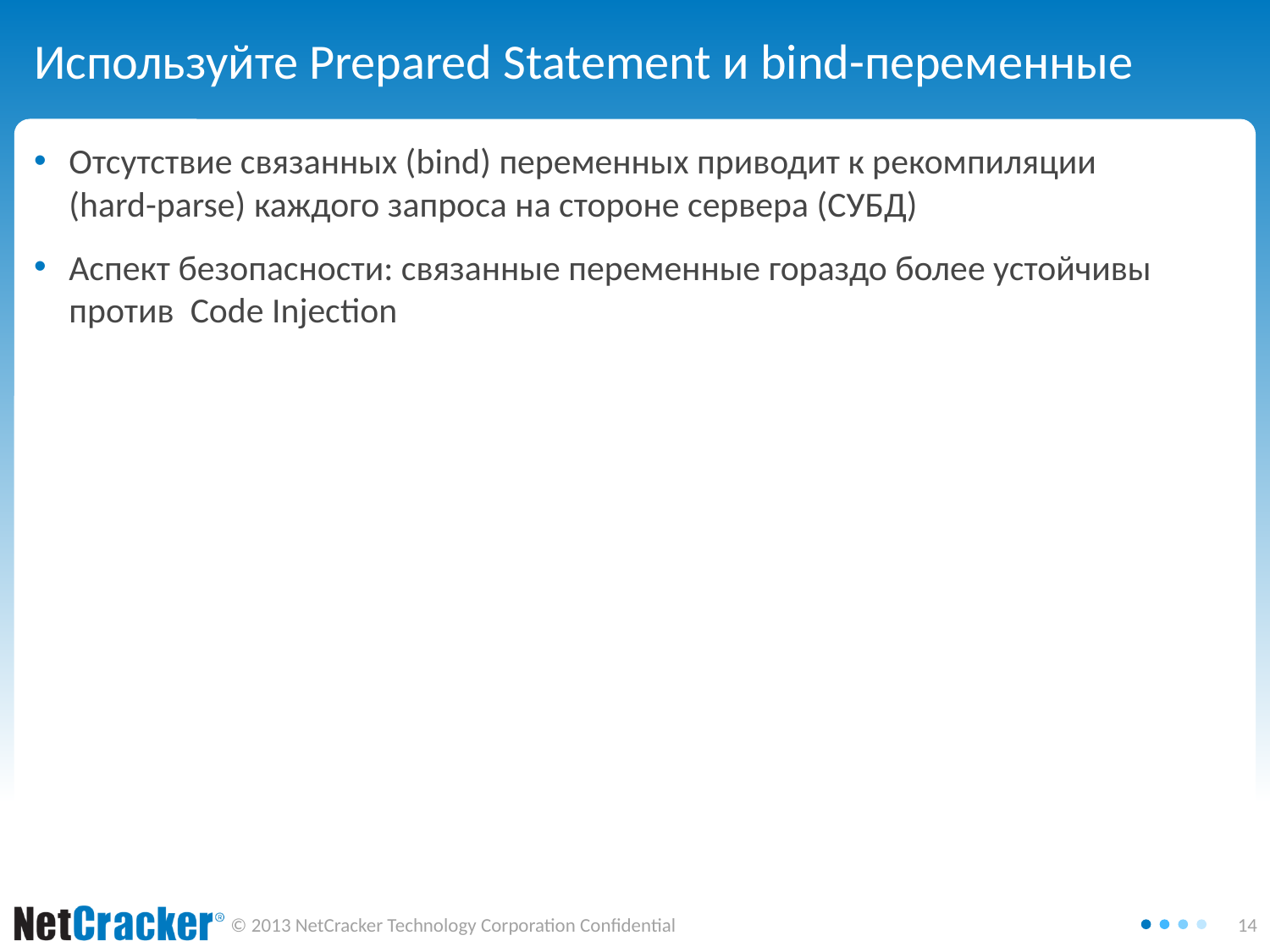

# Используйте Prepared Statement и bind-переменные
Отсутствие связанных (bind) переменных приводит к рекомпиляции
(hard-parse) каждого запроса на стороне сервера (СУБД)
Аспект безопасности: связанные переменные гораздо более устойчивы против  Code Injection